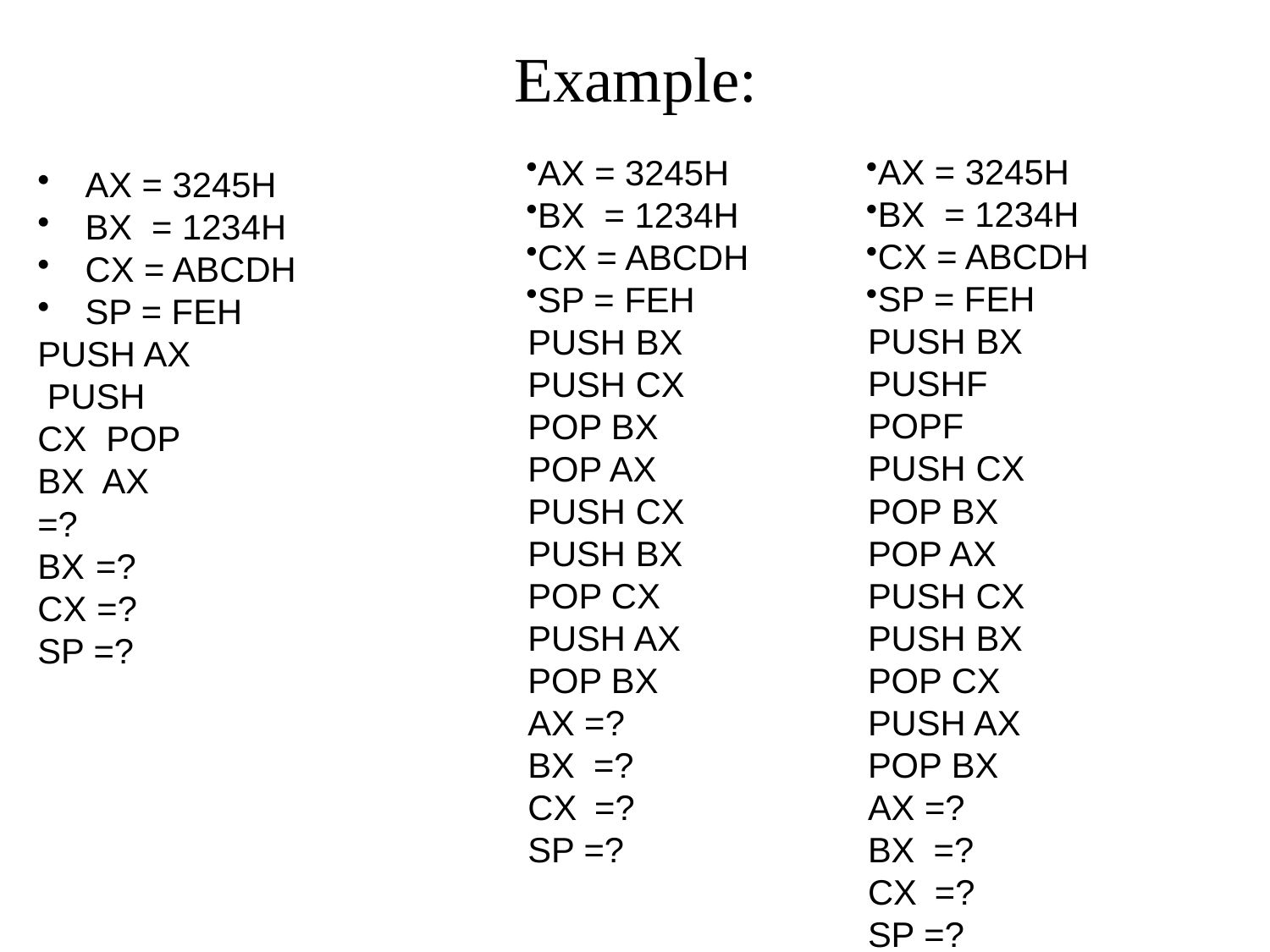

# Example:
AX = 3245H
BX  = 1234H
CX = ABCDH
SP = FEH  PUSH BX  PUSHF  POPF  PUSH CX  POP BX  POP AX  PUSH CX  PUSH BX  POP CX  PUSH AX  POP BX  AX =?
BX =?  CX =?  SP =?
AX = 3245H
BX  = 1234H
CX = ABCDH
SP = FEH  PUSH BX  PUSH CX  POP BX  POP AX  PUSH CX  PUSH BX  POP CX  PUSH AX  POP BX  AX =?
BX =?  CX =?  SP =?
AX = 3245H
BX  = 1234H
CX = ABCDH
SP = FEH
PUSH AX  PUSH CX  POP BX  AX =?
BX =?  CX =?  SP =?